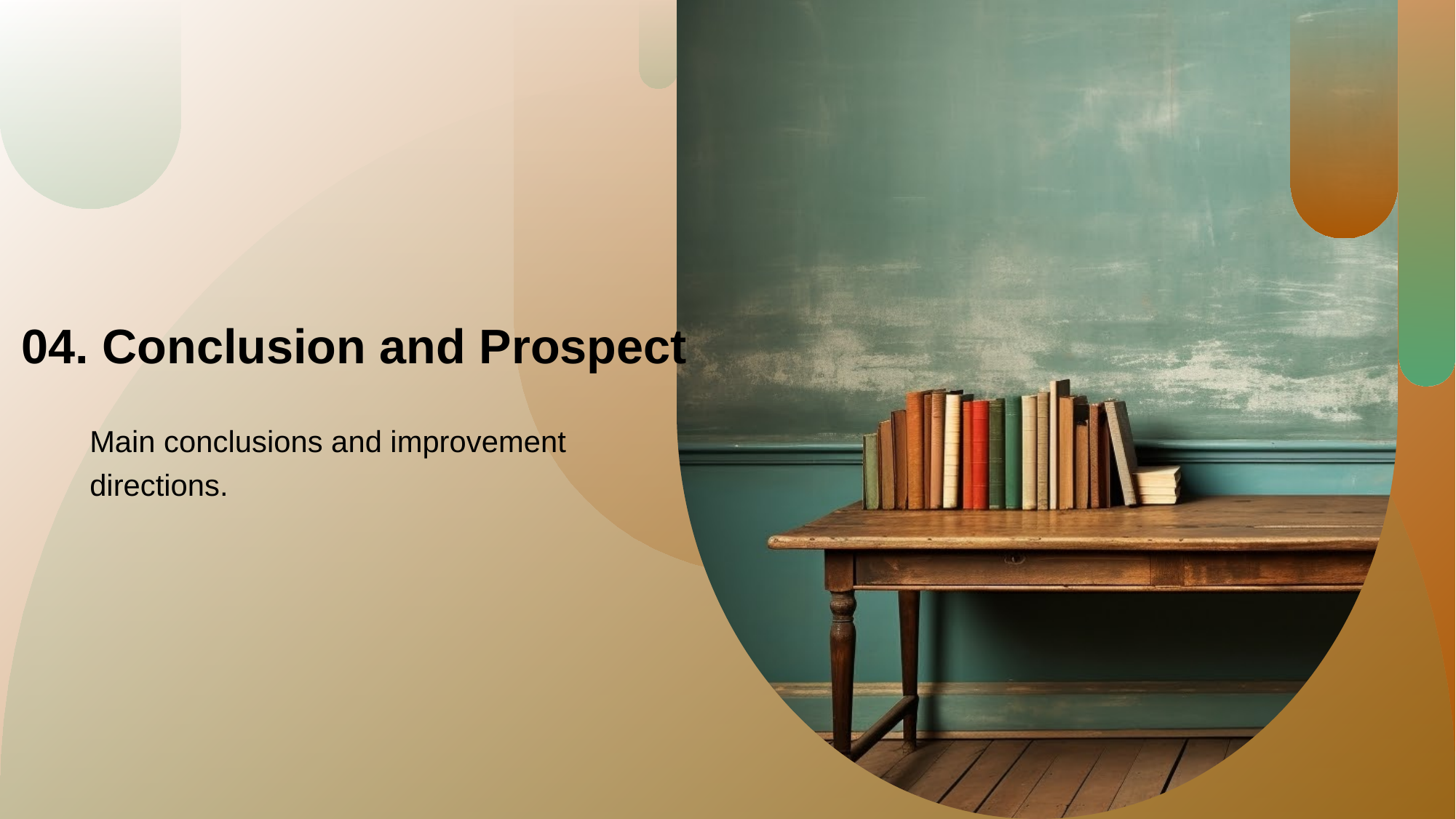

# 04. Conclusion and Prospect
Main conclusions and improvement directions.